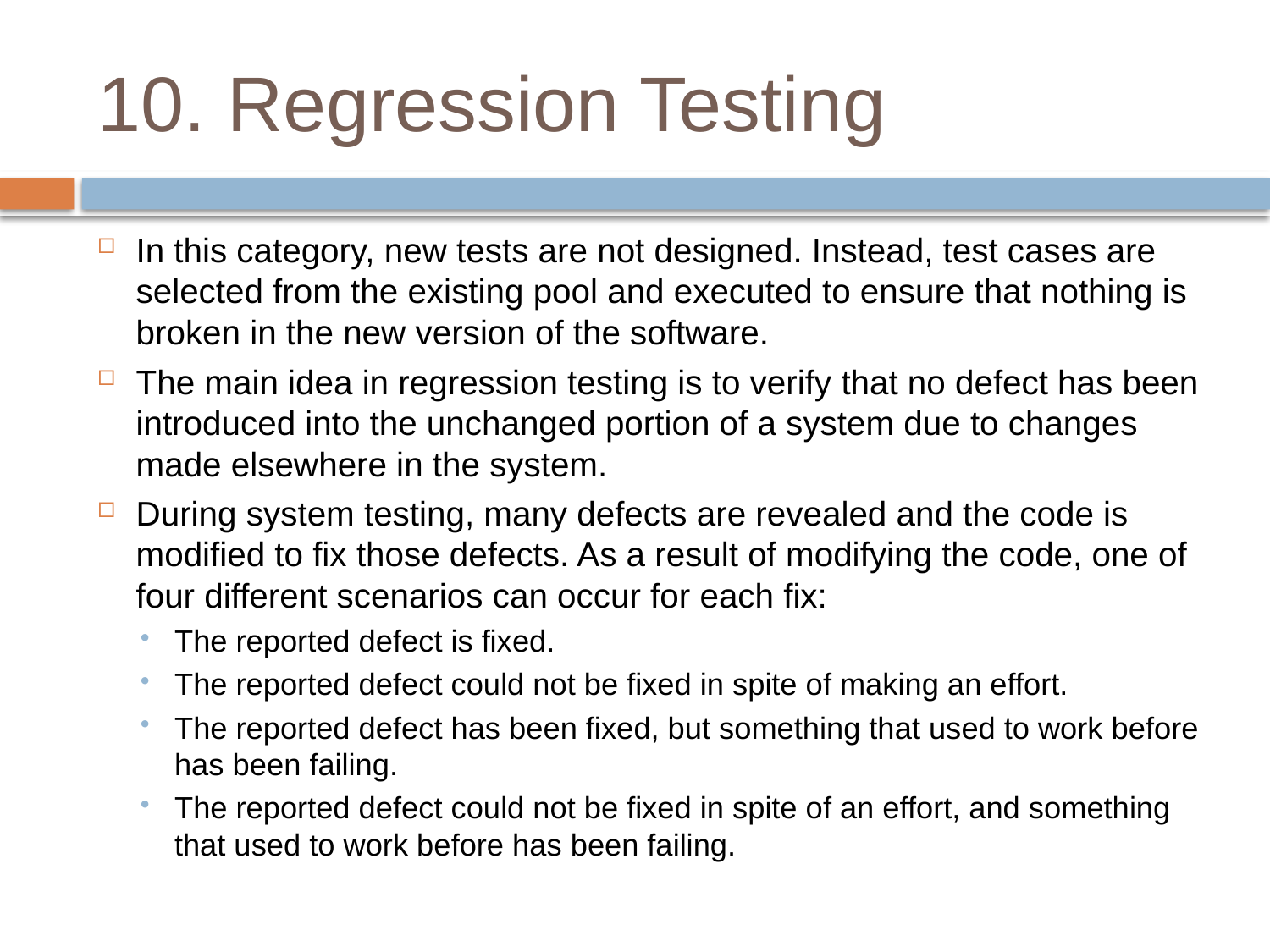

# 10. Regression Testing
In this category, new tests are not designed. Instead, test cases are selected from the existing pool and executed to ensure that nothing is broken in the new version of the software.
The main idea in regression testing is to verify that no defect has been introduced into the unchanged portion of a system due to changes made elsewhere in the system.
During system testing, many defects are revealed and the code is modified to fix those defects. As a result of modifying the code, one of four different scenarios can occur for each fix:
The reported defect is fixed.
The reported defect could not be fixed in spite of making an effort.
The reported defect has been fixed, but something that used to work before has been failing.
The reported defect could not be fixed in spite of an effort, and something that used to work before has been failing.